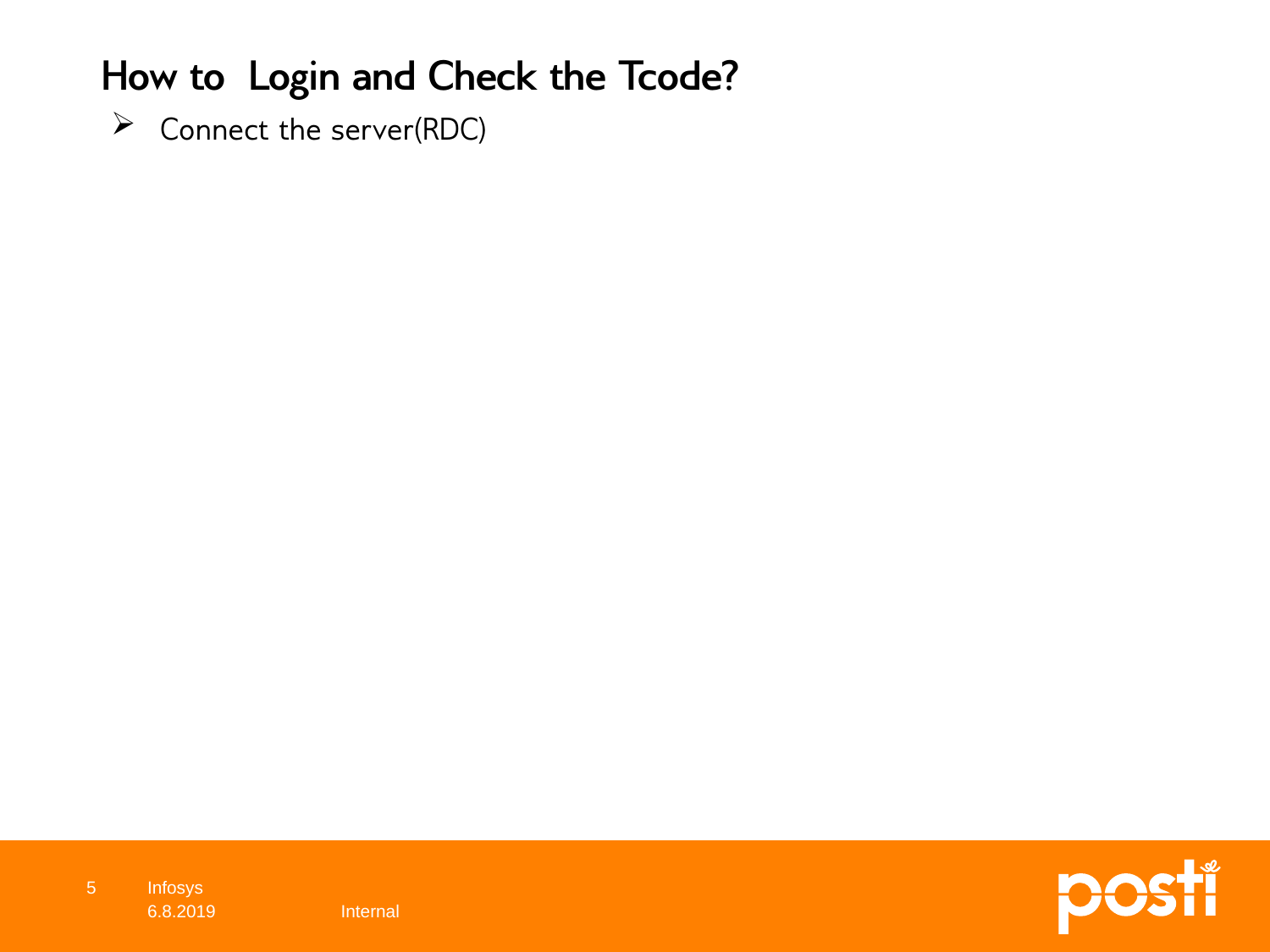

# How to  Login and Check the Tcode?
 Connect the server(RDC)

5
Infosys
6.8.2019